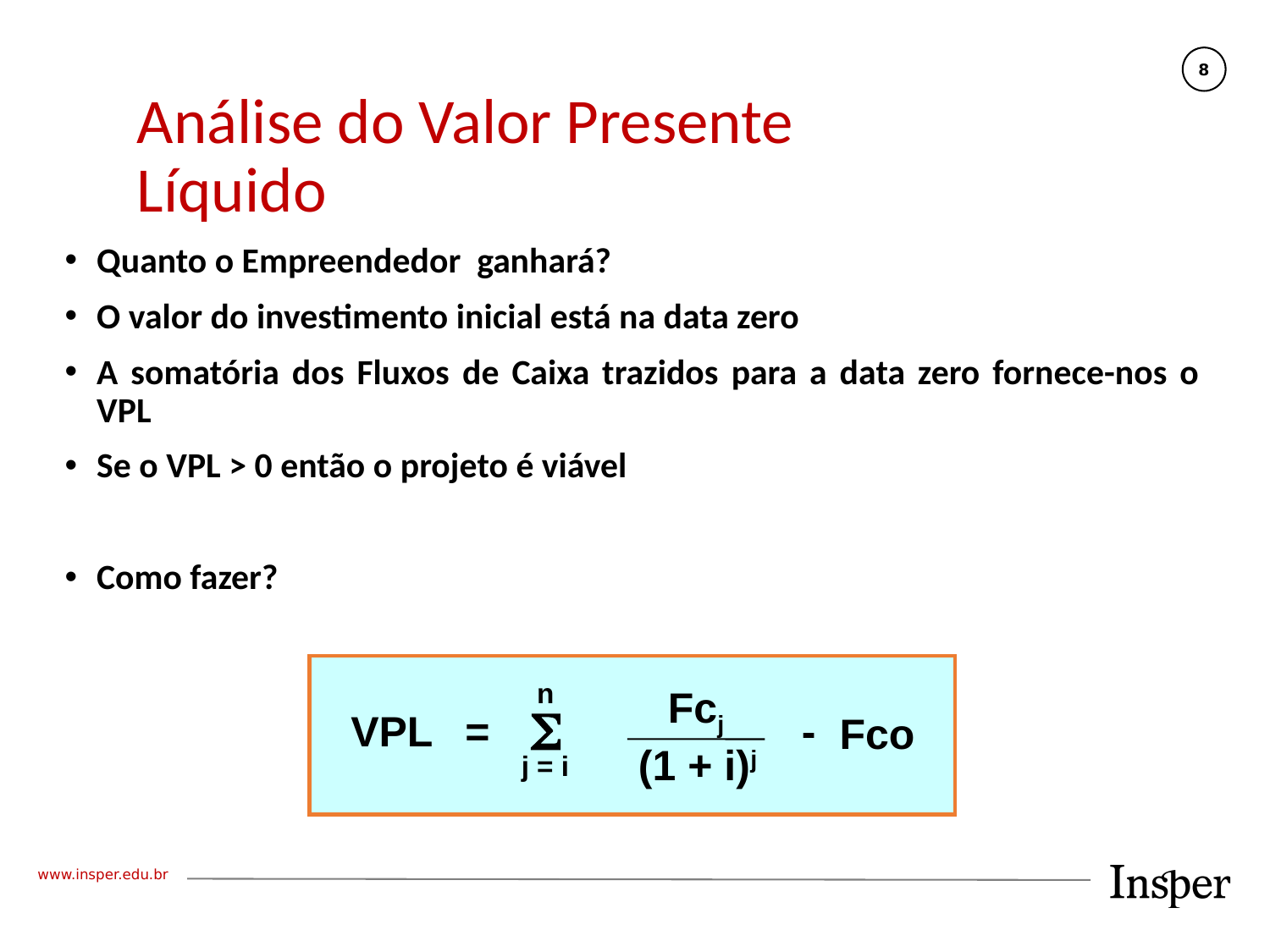

# Análise do Valor Presente Líquido
Quanto o Empreendedor  ganhará?
O valor do investimento inicial está na data zero
A somatória dos Fluxos de Caixa trazidos para a data zero fornece-nos o VPL
Se o VPL > 0 então o projeto é viável

Como fazer?

n
Fcj
Σ
VPL
=
-
Fco
(1 + i)j

j = i